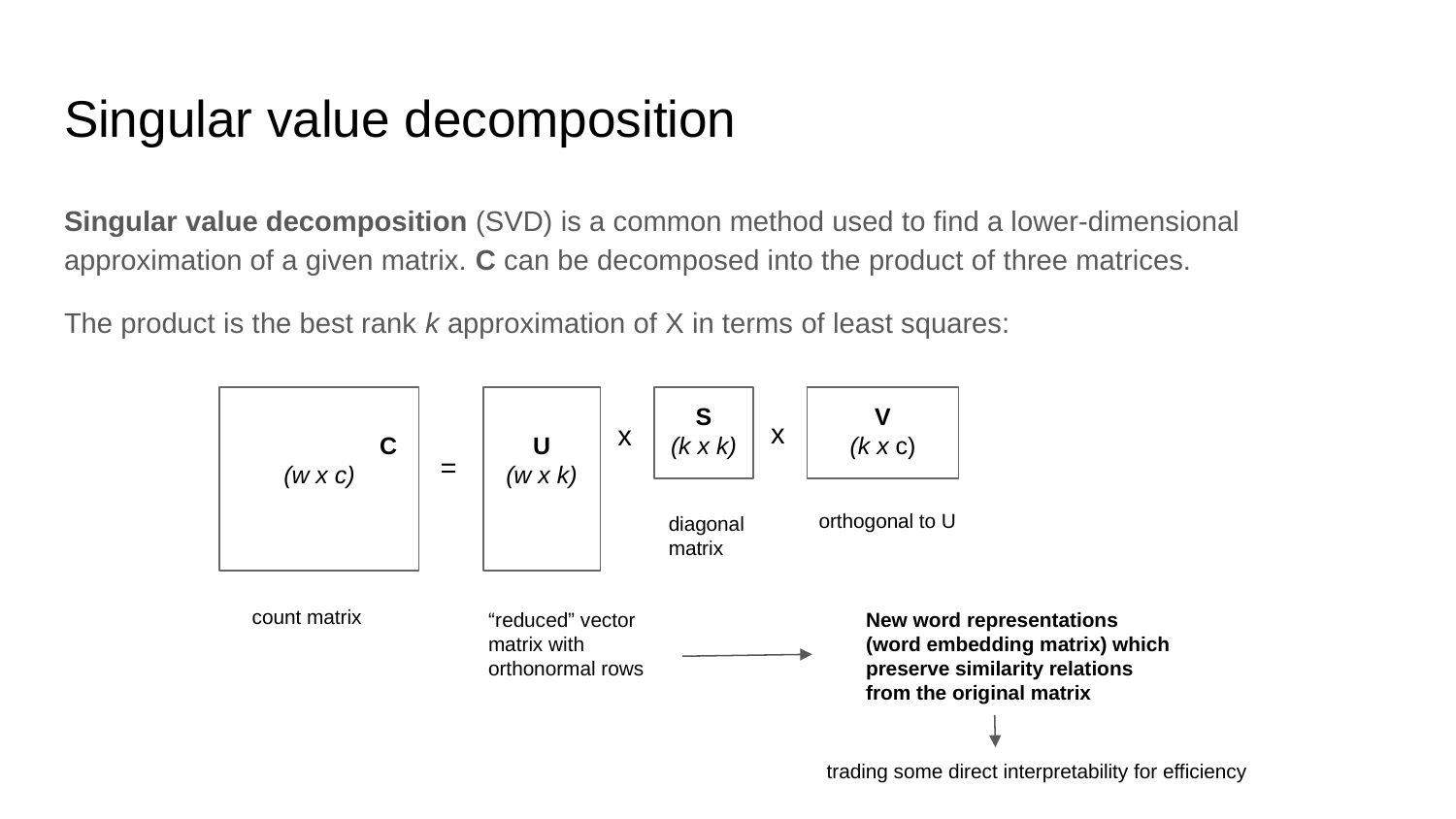

# Singular value decomposition
Singular value decomposition (SVD) is a common method used to find a lower-dimensional approximation of a given matrix. C can be decomposed into the product of three matrices.
The product is the best rank k approximation of X in terms of least squares:

	C
(w x c)

U
(w x k)

S
(k x k)
V
(k x c)
x
x
=
diagonal
matrix
orthogonal to U
count matrix
“reduced” vector matrix with orthonormal rows
New word representations (word embedding matrix) which preserve similarity relations from the original matrix
trading some direct interpretability for efficiency